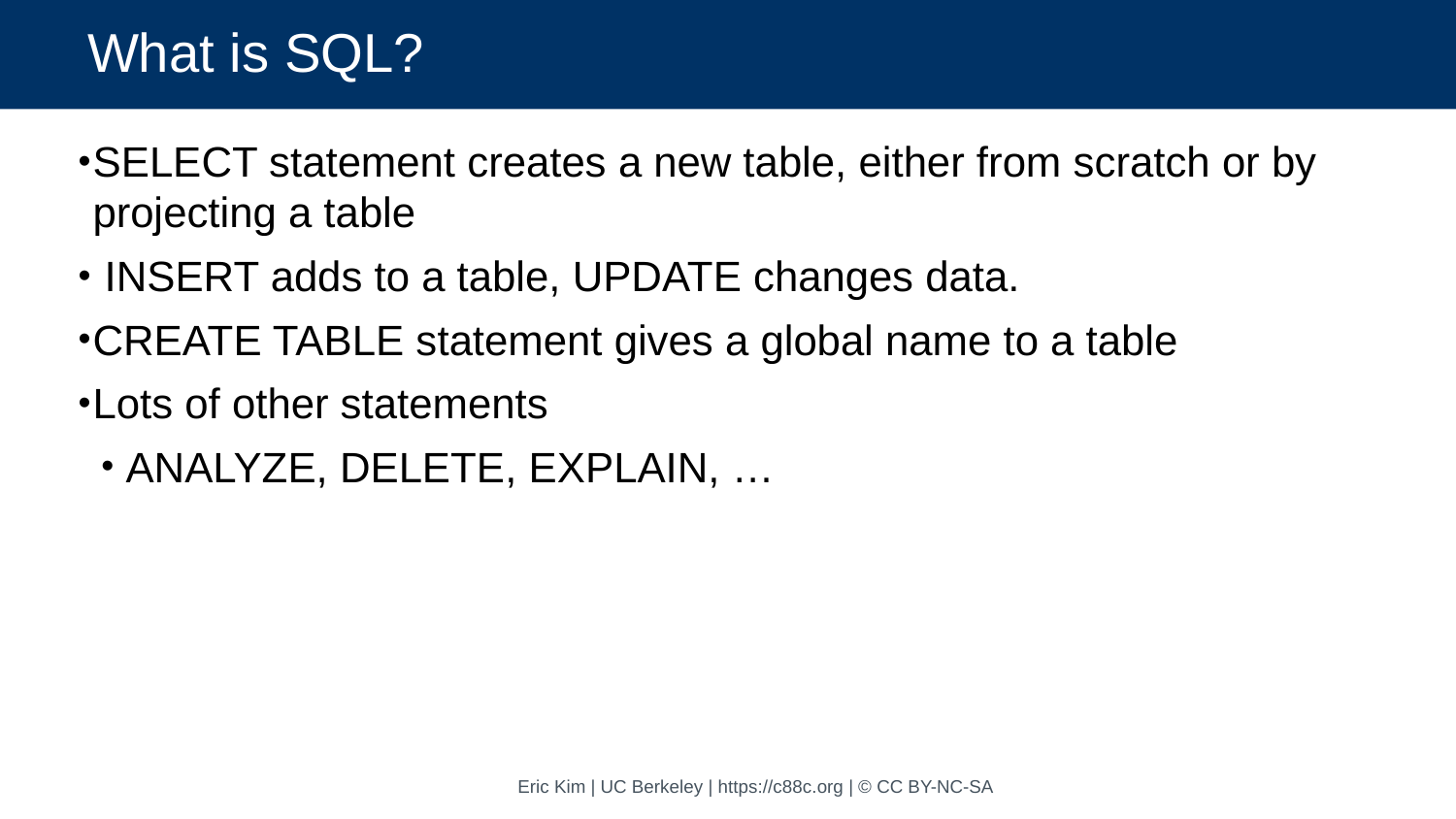

# What is SQL?
SELECT statement creates a new table, either from scratch or by projecting a table
 INSERT adds to a table, UPDATE changes data.
CREATE TABLE statement gives a global name to a table
Lots of other statements
 ANALYZE, DELETE, EXPLAIN, …

Eric Kim | UC Berkeley | https://c88c.org | © CC BY-NC-SA